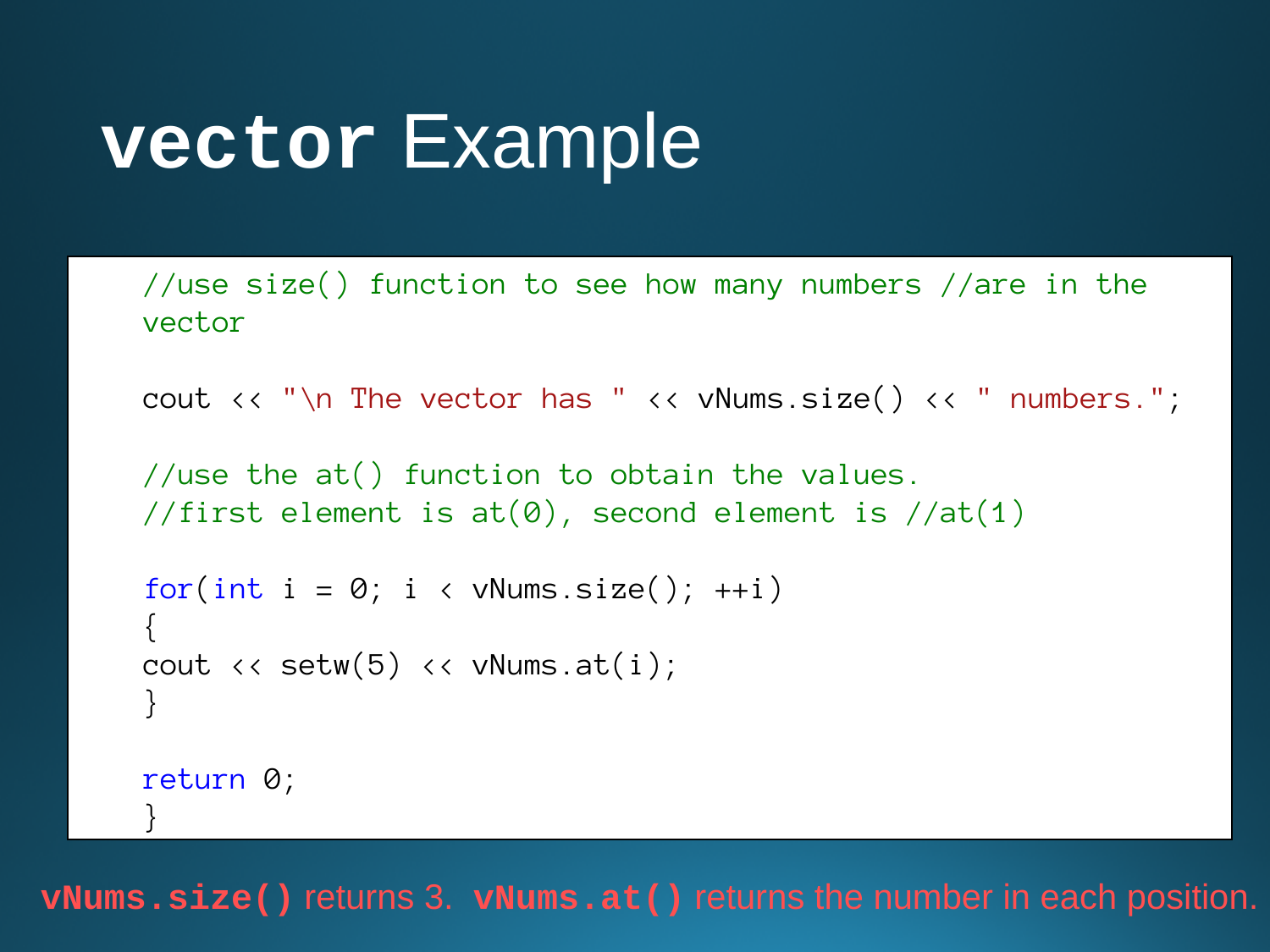

# vector Example
//use size() function to see how many numbers //are in the vector

cout << "\n The vector has " << vNums.size() << " numbers.";

//use the at() function to obtain the values.
//first element is at(0), second element is //at(1)

for(int i = 0; i < vNums.size(); ++i)
{
cout << setw(5) << vNums.at(i);
}

return 0;
}
vNums.size() returns 3.  vNums.at() returns the number in each position.